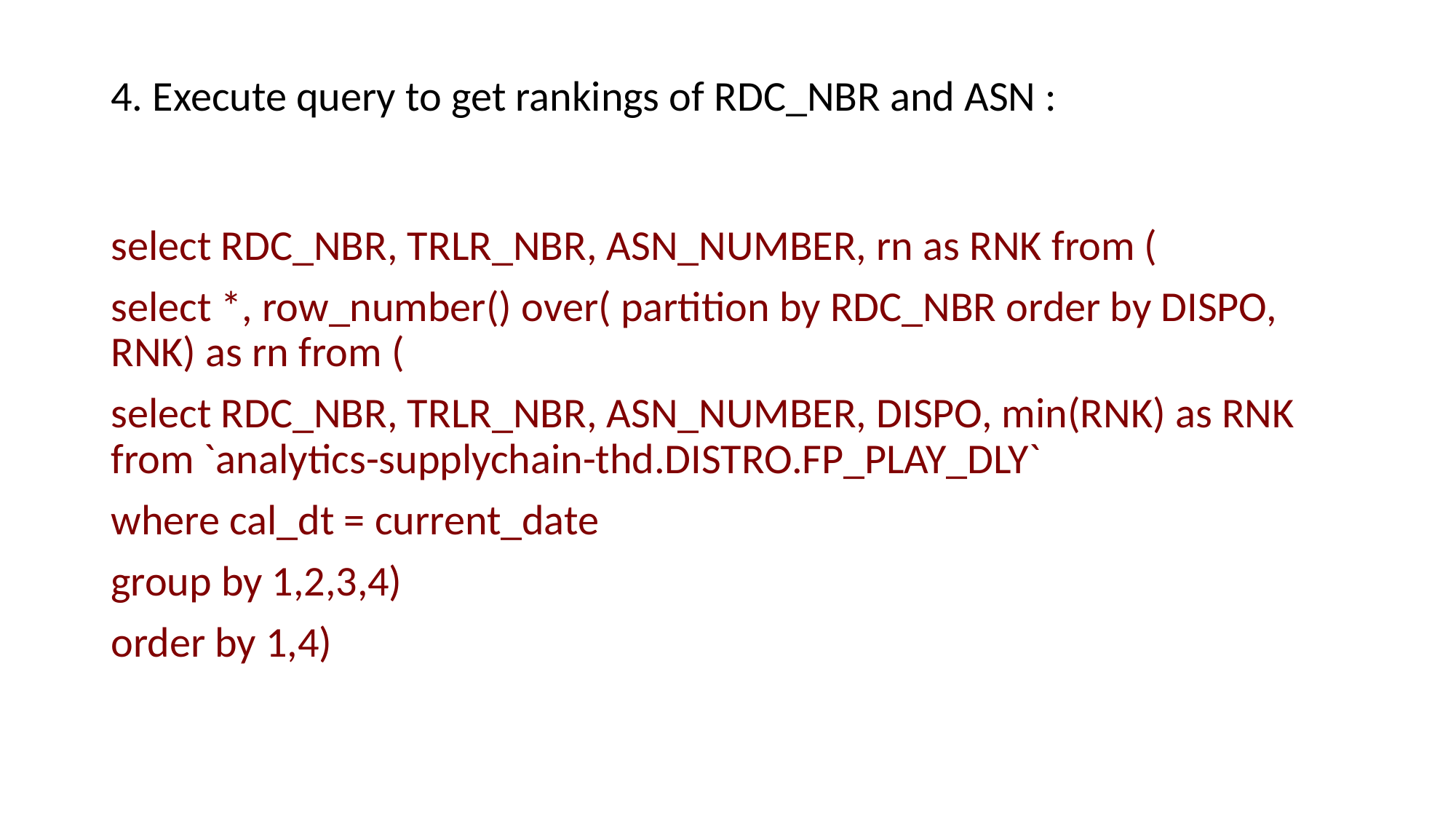

# 4. Execute query to get rankings of RDC_NBR and ASN :
select RDC_NBR, TRLR_NBR, ASN_NUMBER, rn as RNK from (
select *, row_number() over( partition by RDC_NBR order by DISPO, RNK) as rn from (
select RDC_NBR, TRLR_NBR, ASN_NUMBER, DISPO, min(RNK) as RNK from `analytics-supplychain-thd.DISTRO.FP_PLAY_DLY`
where cal_dt = current_date
group by 1,2,3,4)
order by 1,4)